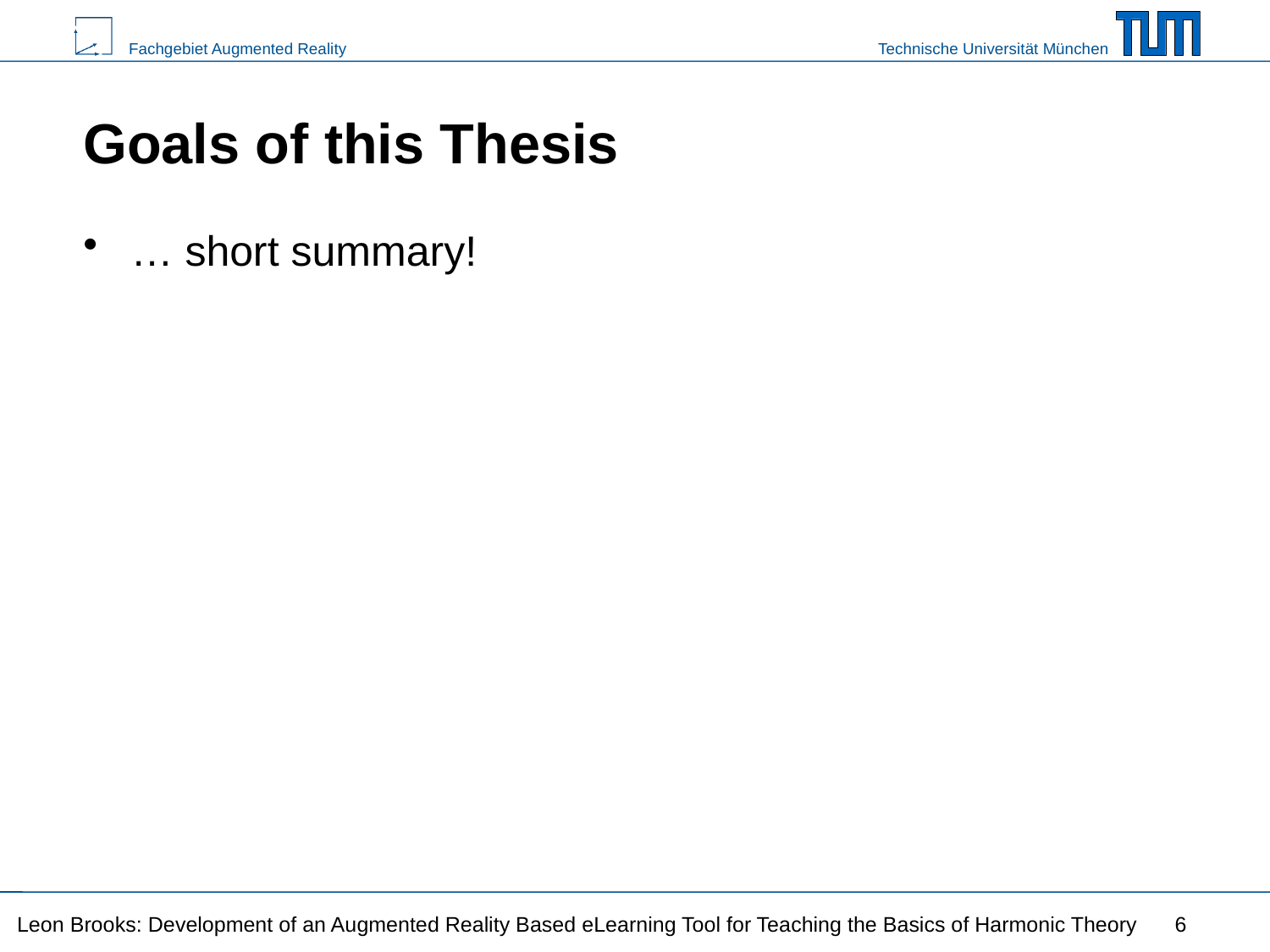

# Goals of this Thesis
… short summary!
Leon Brooks: Development of an Augmented Reality Based eLearning Tool for Teaching the Basics of Harmonic Theory
6